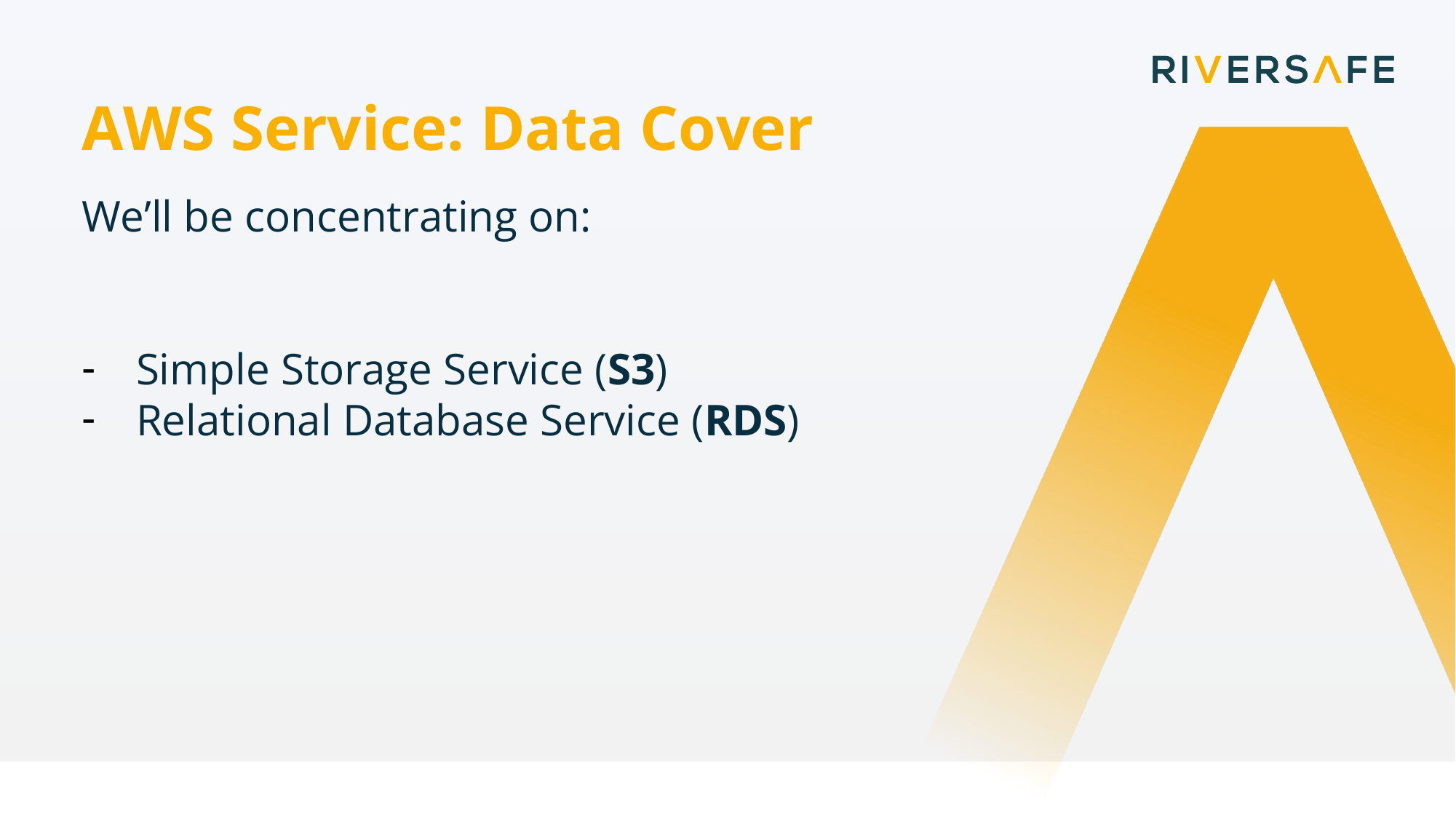

AWS Service: Data Cover
We’ll be concentrating on:
Simple Storage Service (S3)
Relational Database Service (RDS)